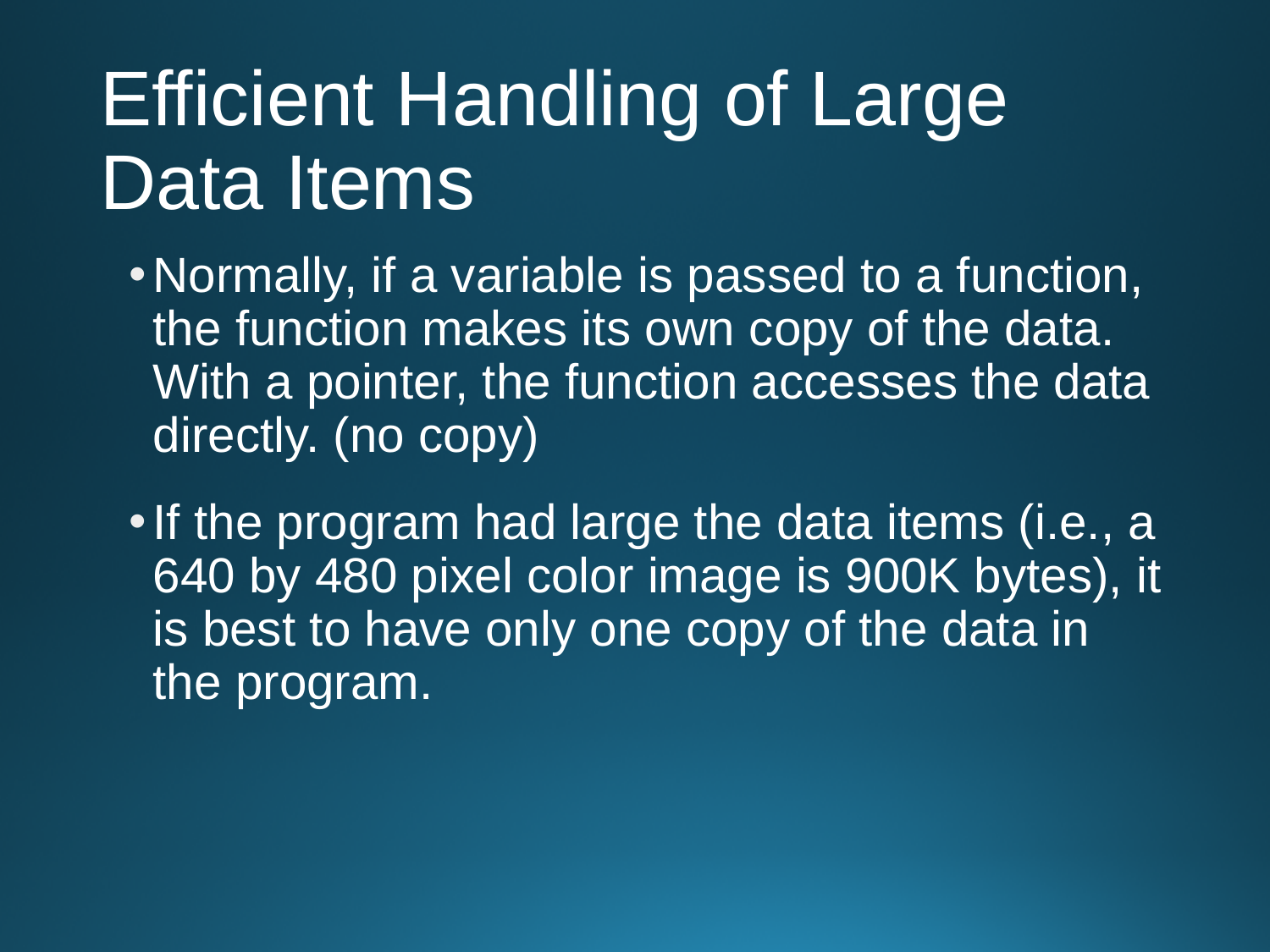

# Efficient Handling of Large Data Items
Normally, if a variable is passed to a function, the function makes its own copy of the data. With a pointer, the function accesses the data directly. (no copy)
If the program had large the data items (i.e., a 640 by 480 pixel color image is 900K bytes), it is best to have only one copy of the data in the program.